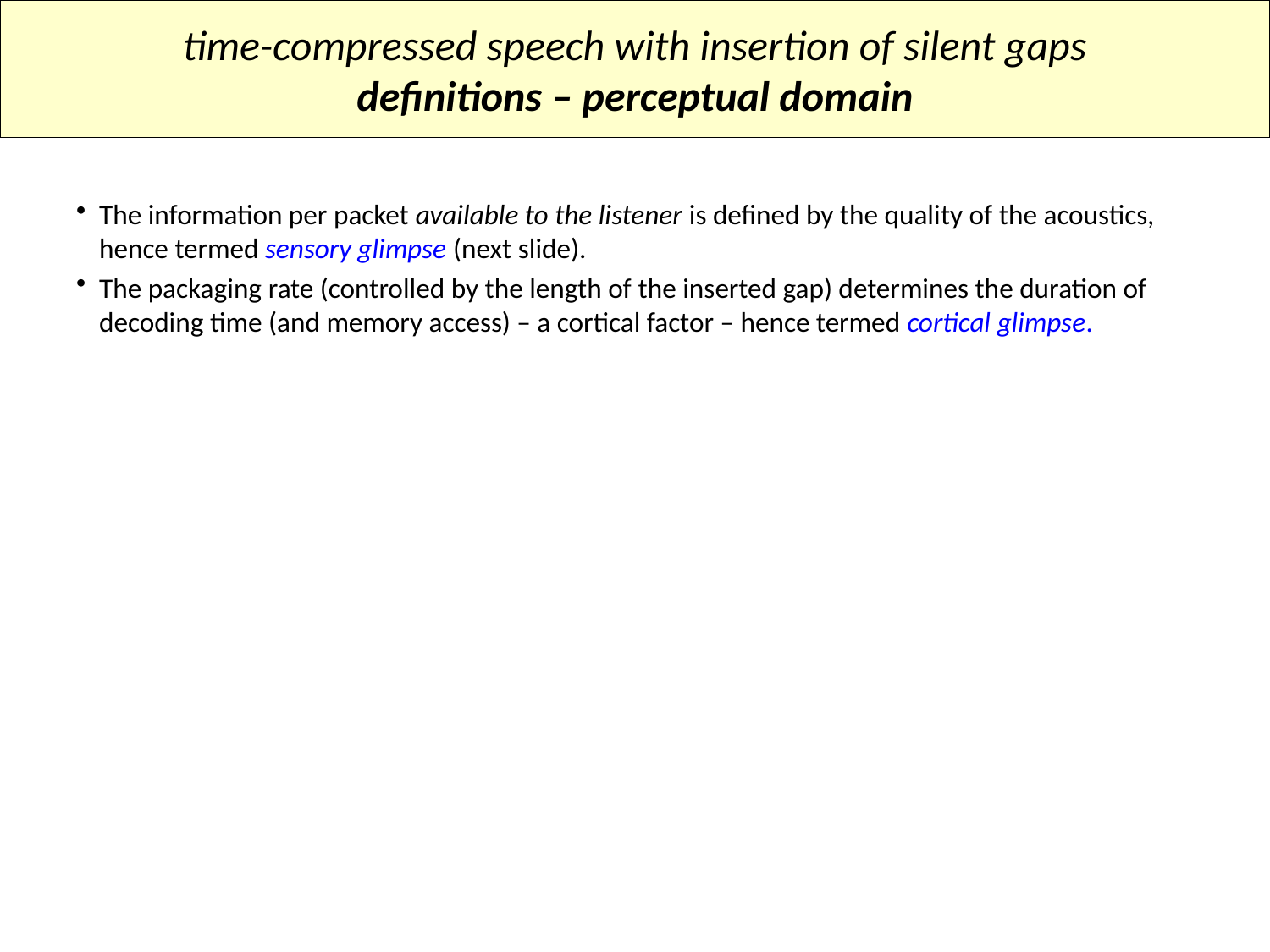

time-compressed speech with insertion of silent gaps
definitions – perceptual domain
The information per packet available to the listener is defined by the quality of the acoustics, hence termed sensory glimpse (next slide).
The packaging rate (controlled by the length of the inserted gap) determines the duration of decoding time (and memory access) – a cortical factor – hence termed cortical glimpse.